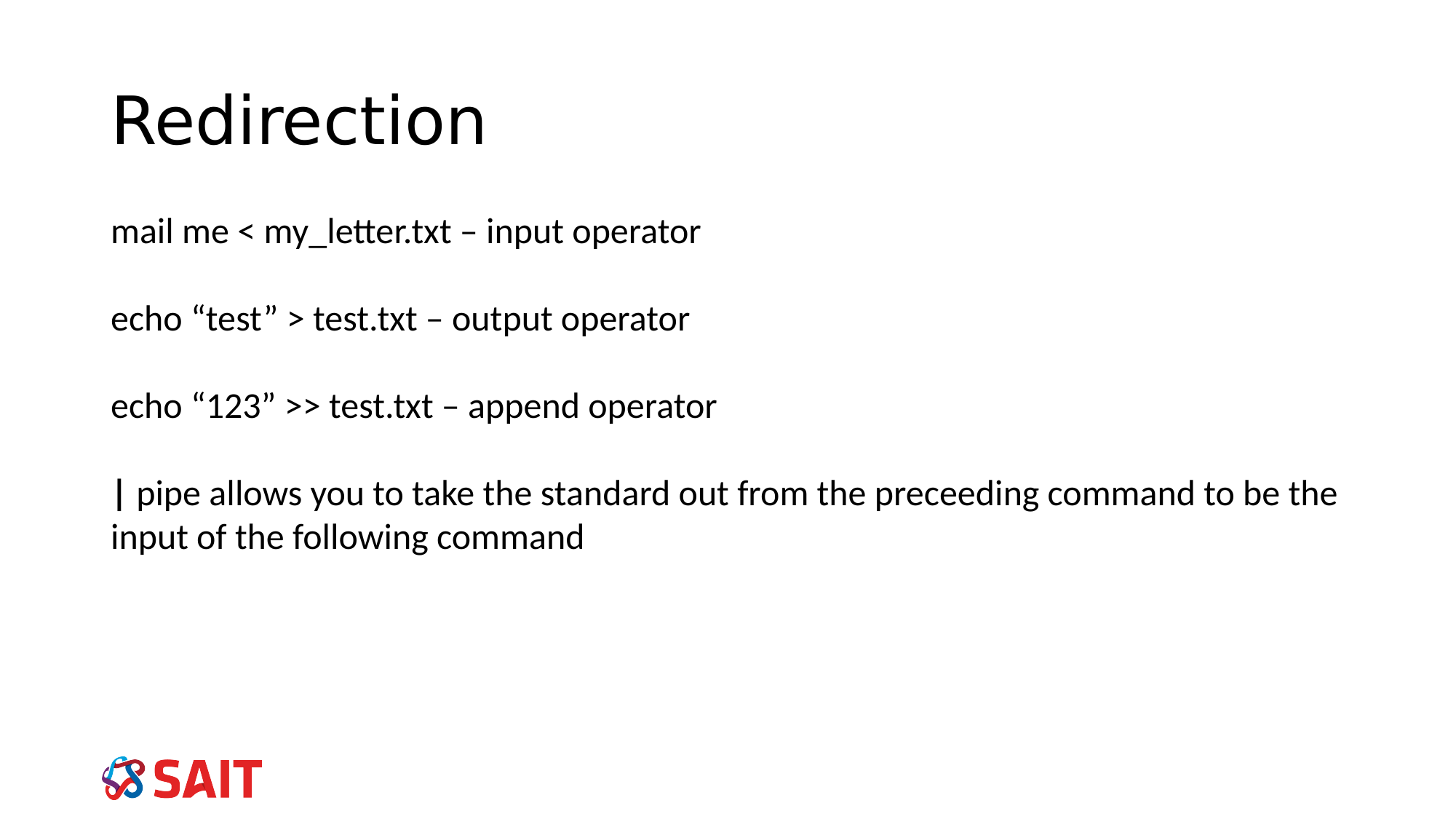

# Redirection
mail me < my_letter.txt – input operator

echo “test” > test.txt – output operator

echo “123” >> test.txt – append operator

| pipe allows you to take the standard out from the preceeding command to be the input of the following command